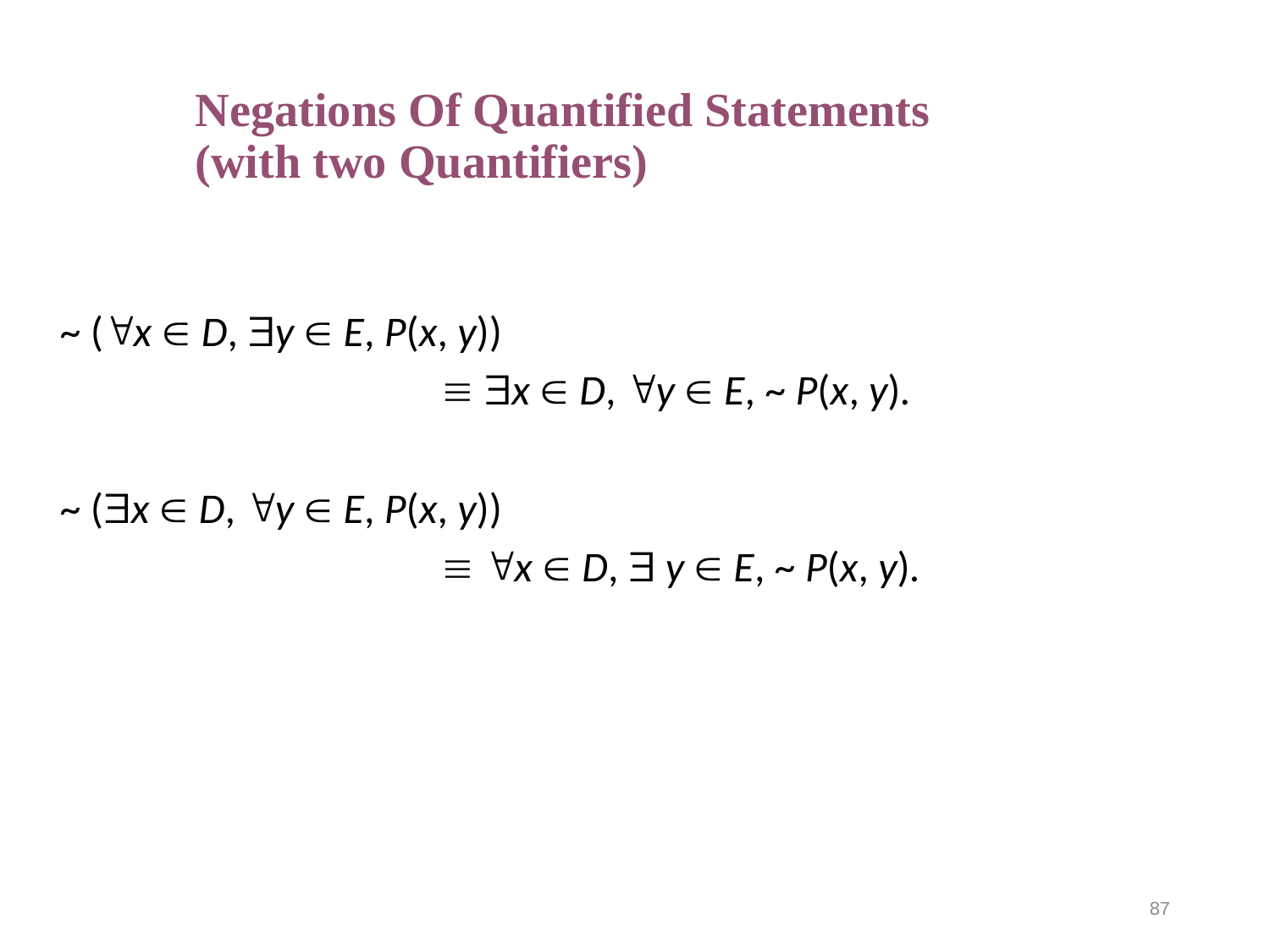

# Negations Of Quantified Statements (with two Quantifiers)
~ (∀x ∈ D, ∃y ∈ E, P(x, y))
			≡ ∃x ∈ D, ∀y ∈ E, ~ P(x, y).

~ (∃x ∈ D, ∀y ∈ E, P(x, y))
			≡ ∀x ∈ D, ∃ y ∈ E, ~ P(x, y).

87